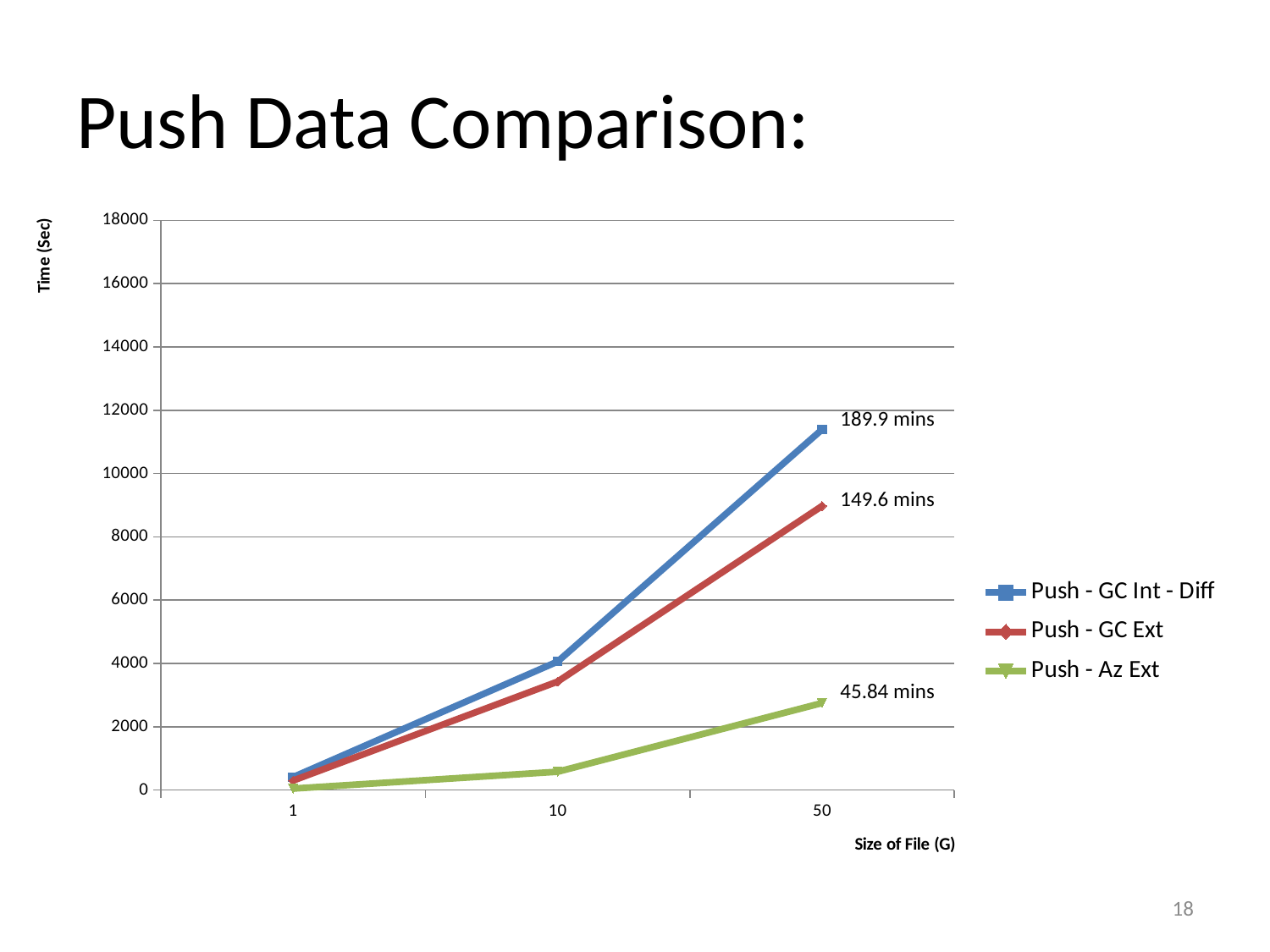

# Push Data Comparison:

### Chart

| Category | Push - GC Int - Diff | Push - GC Ext | Push - Az Ext |
|---|---|---|---|
| 1.0 | 410.933 | 300.835 | 47.554 |
| 10.0 | 4060.9373 | 3427.445 | 580.424 |
| 50.0 | 11393.45 | 8976.3206 | 2750.661 |
189.9 mins
149.6 mins
45.84 mins
18